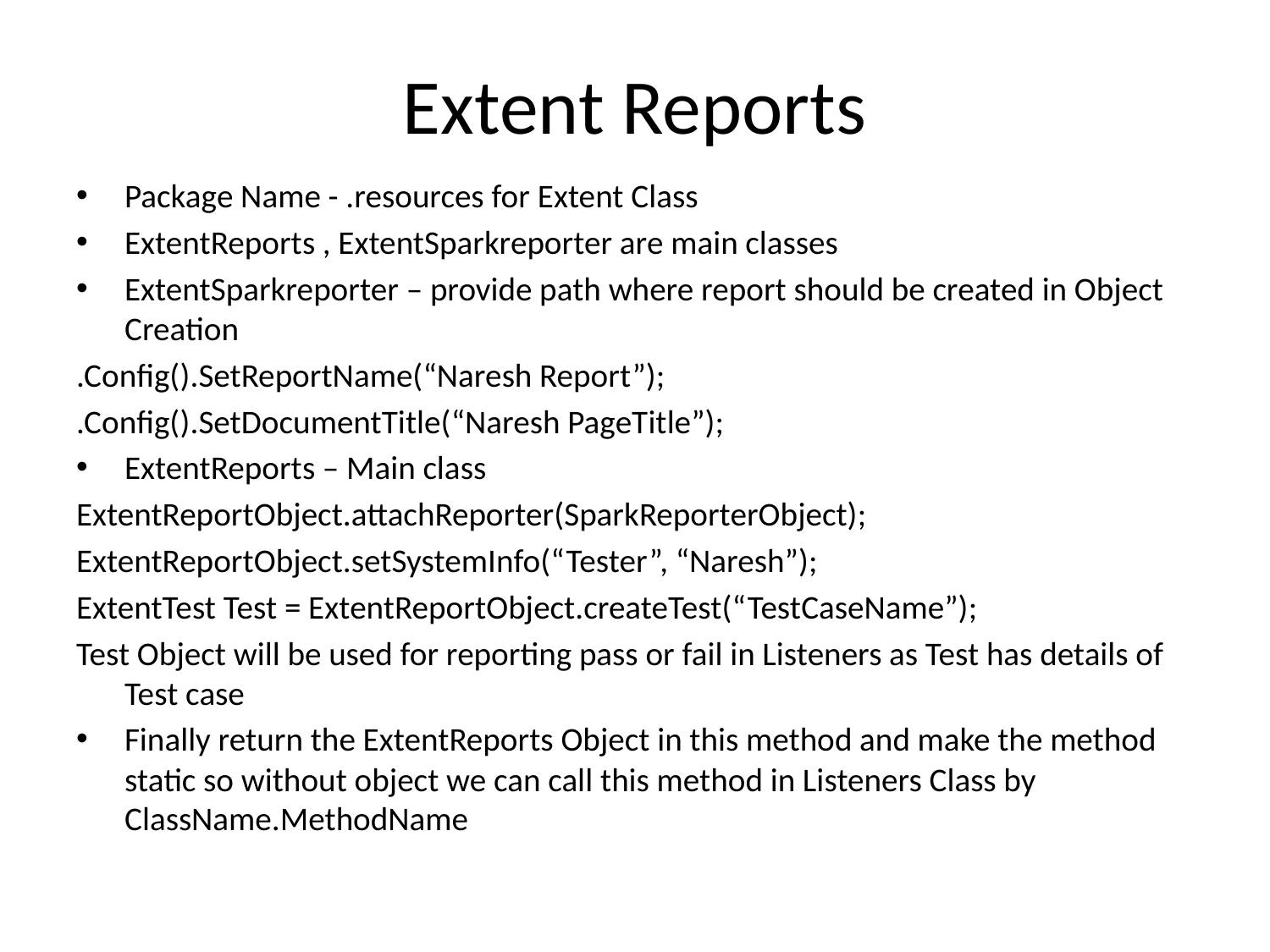

# Extent Reports
Package Name - .resources for Extent Class
ExtentReports , ExtentSparkreporter are main classes
ExtentSparkreporter – provide path where report should be created in Object Creation
.Config().SetReportName(“Naresh Report”);
.Config().SetDocumentTitle(“Naresh PageTitle”);
ExtentReports – Main class
ExtentReportObject.attachReporter(SparkReporterObject);
ExtentReportObject.setSystemInfo(“Tester”, “Naresh”);
ExtentTest Test = ExtentReportObject.createTest(“TestCaseName”);
Test Object will be used for reporting pass or fail in Listeners as Test has details of Test case
Finally return the ExtentReports Object in this method and make the method static so without object we can call this method in Listeners Class by ClassName.MethodName